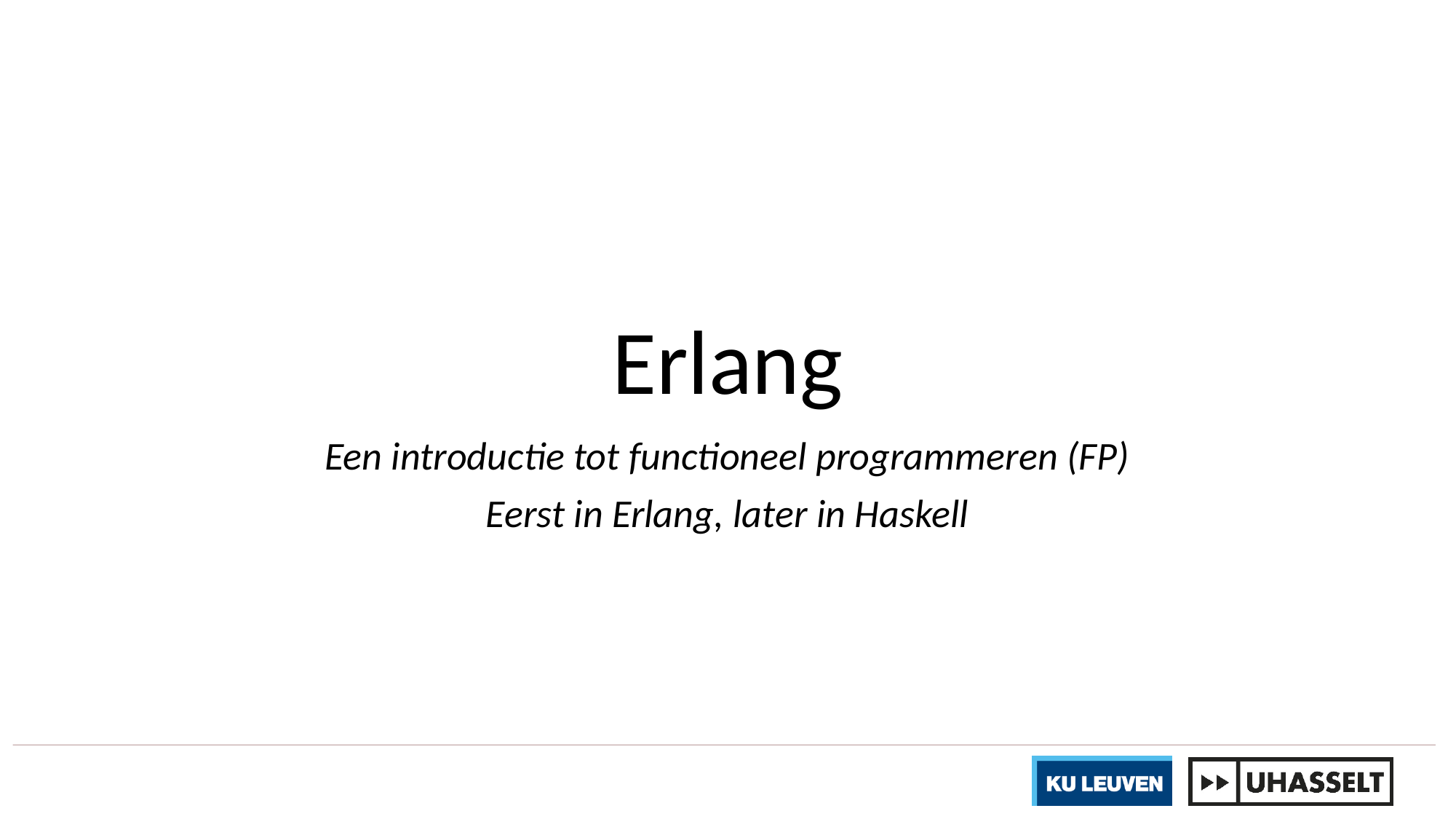

# Erlang
Een introductie tot functioneel programmeren (FP)
Eerst in Erlang, later in Haskell